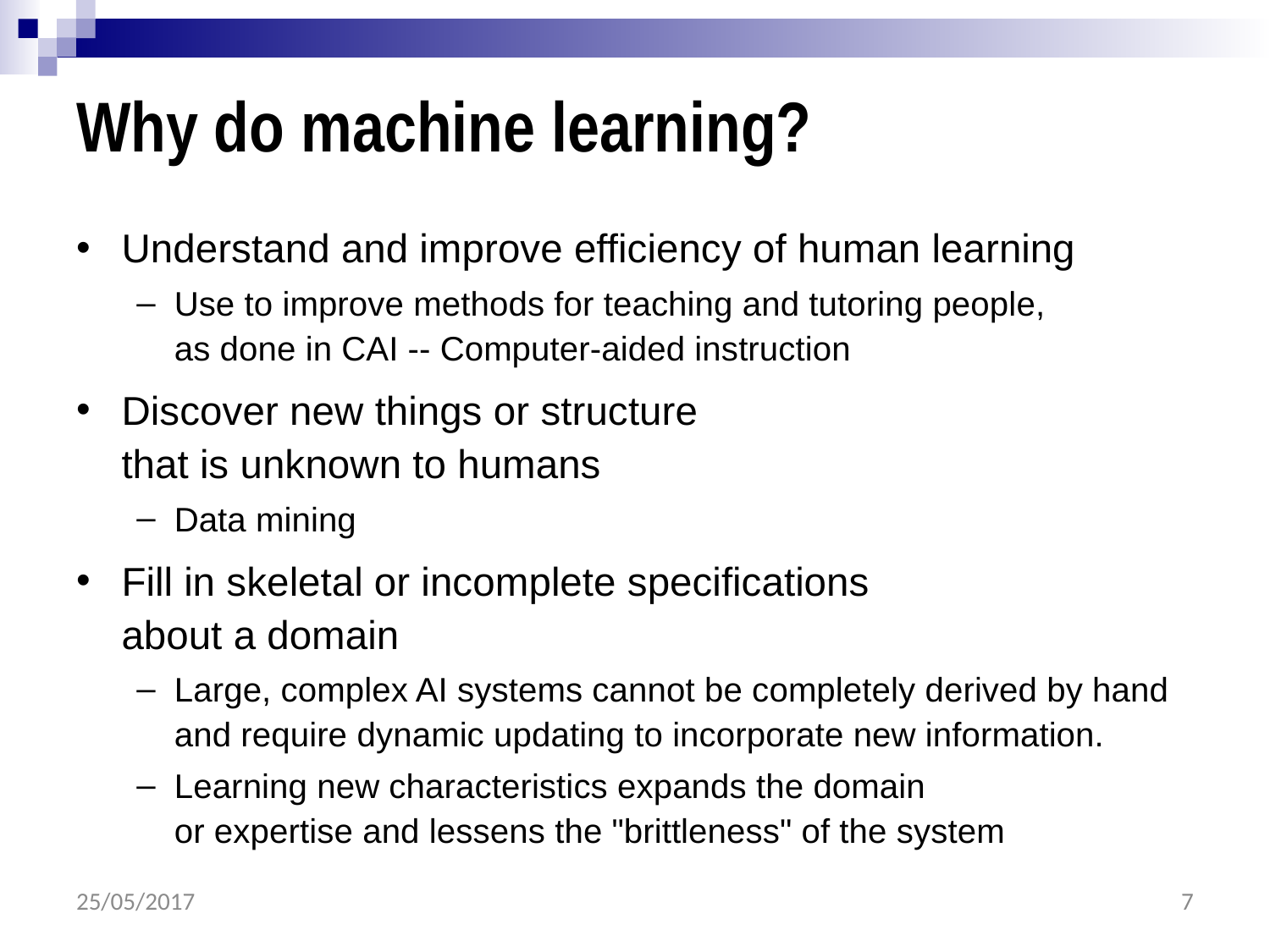

# Why do machine learning?
Understand and improve efficiency of human learning
Use to improve methods for teaching and tutoring people,
as done in CAI -- Computer-aided instruction
Discover new things or structure
that is unknown to humans
Data mining
Fill in skeletal or incomplete specifications
about a domain
Large, complex AI systems cannot be completely derived by hand and require dynamic updating to incorporate new information.
Learning new characteristics expands the domain
or expertise and lessens the "brittleness" of the system

25/05/2017
7